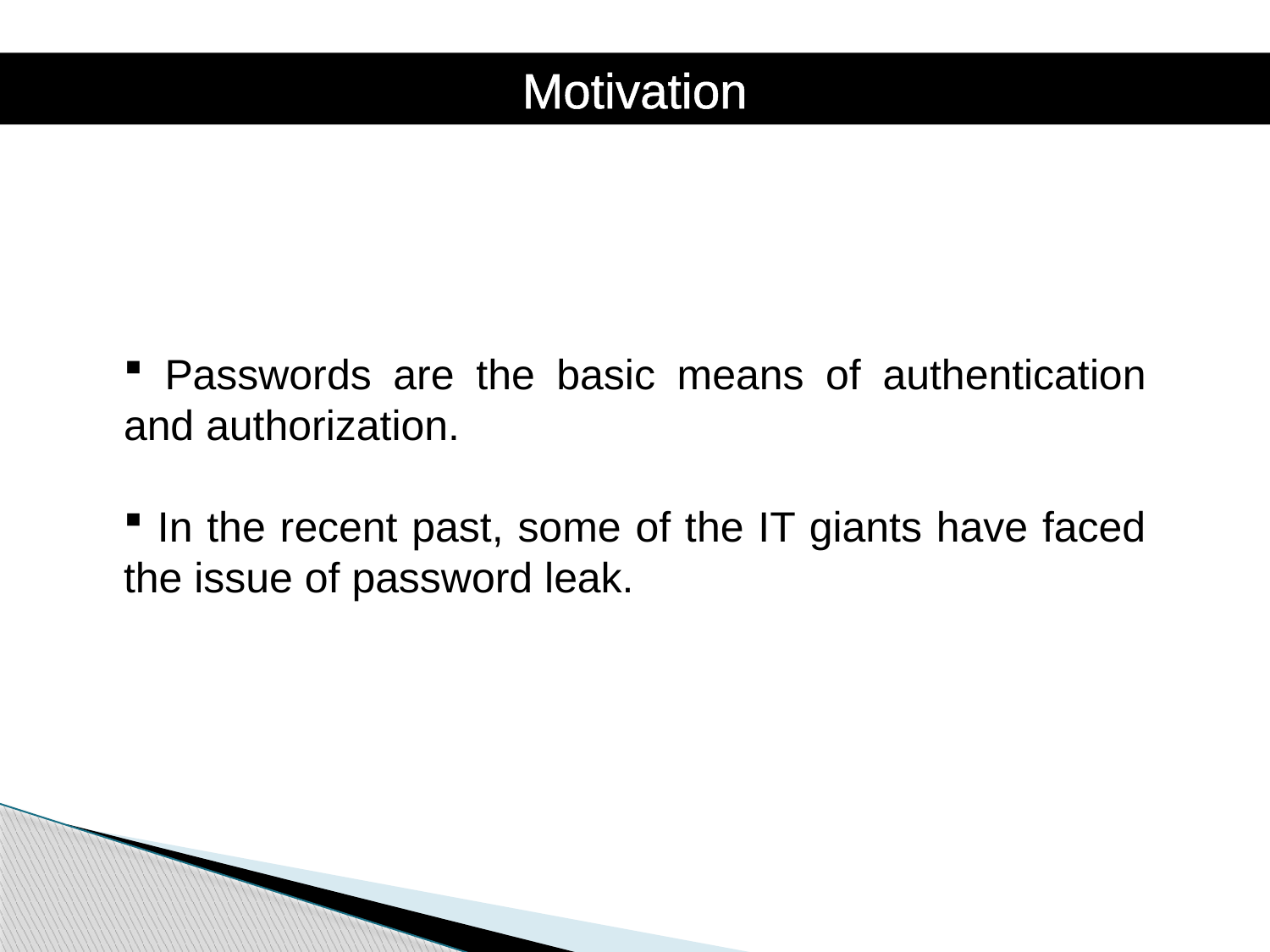

Motivation
 Passwords are the basic means of authentication and authorization.

 In the recent past, some of the IT giants have faced the issue of password leak.